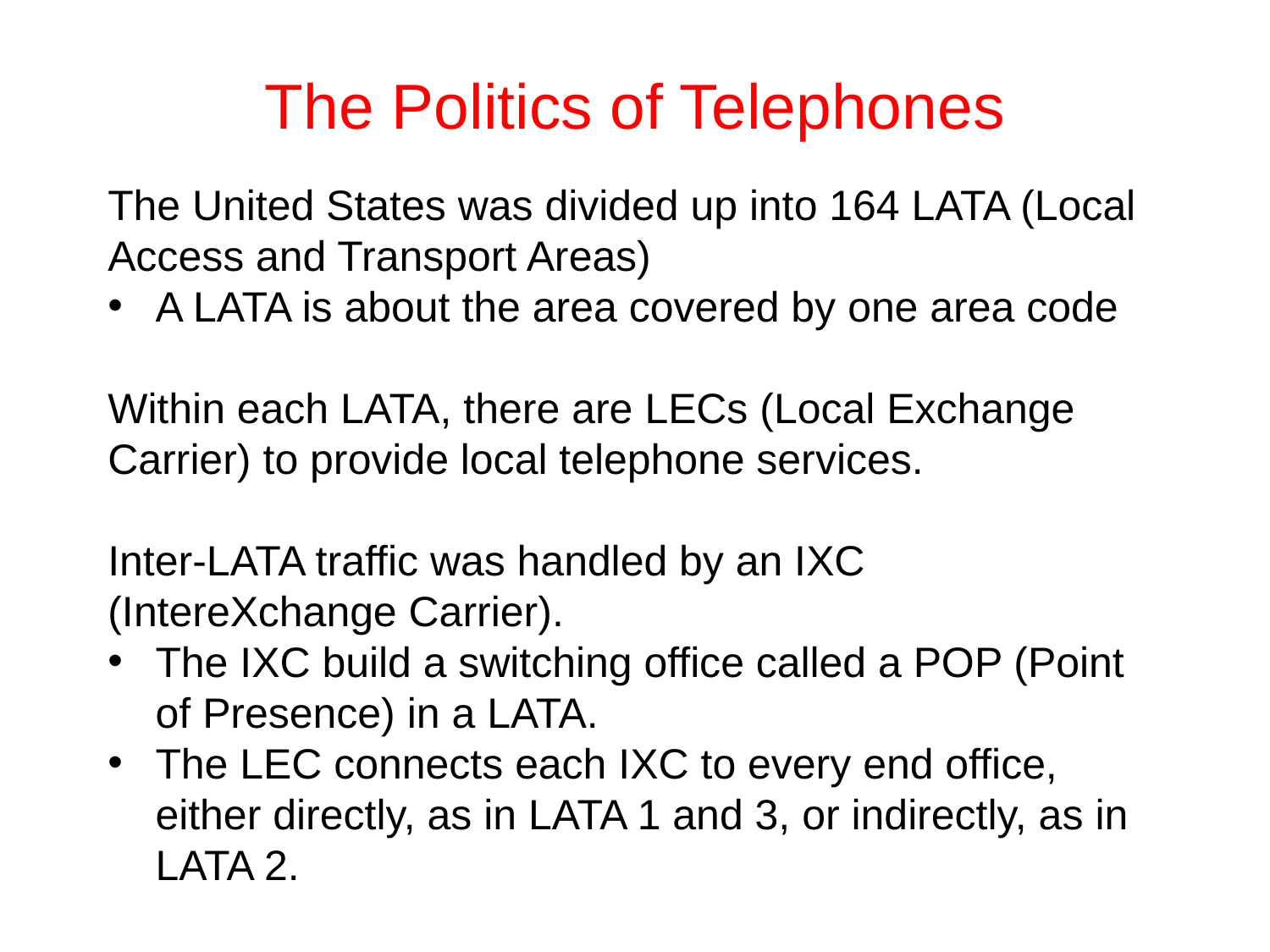

# The Politics of Telephones
The United States was divided up into 164 LATA (Local Access and Transport Areas)
A LATA is about the area covered by one area code

Within each LATA, there are LECs (Local Exchange Carrier) to provide local telephone services.

Inter-LATA traffic was handled by an IXC (IntereXchange Carrier).
The IXC build a switching office called a POP (Point of Presence) in a LATA.
The LEC connects each IXC to every end office, either directly, as in LATA 1 and 3, or indirectly, as in LATA 2.